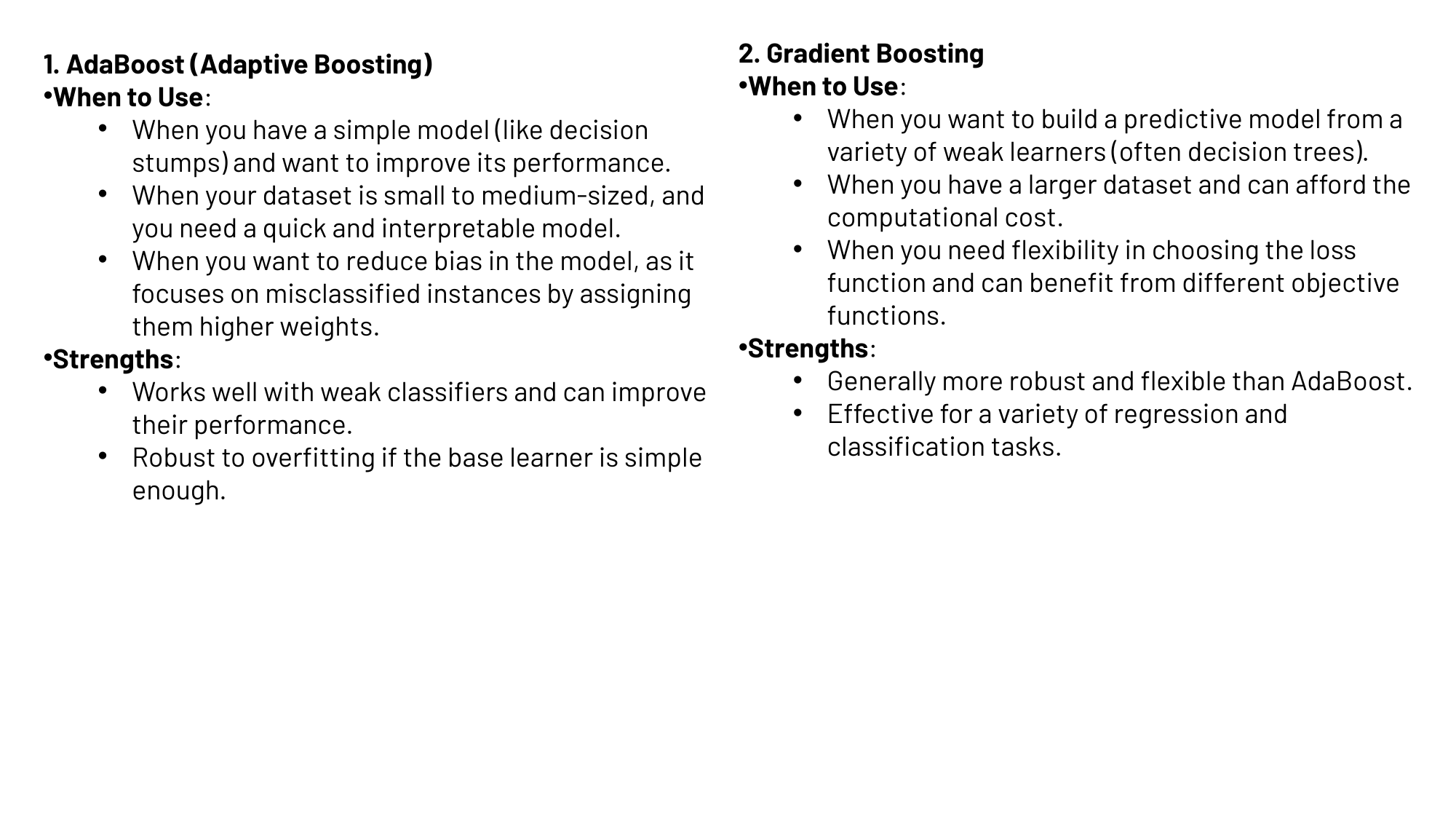

2. Gradient Boosting
When to Use:
When you want to build a predictive model from a variety of weak learners (often decision trees).
When you have a larger dataset and can afford the computational cost.
When you need flexibility in choosing the loss function and can benefit from different objective functions.
Strengths:
Generally more robust and flexible than AdaBoost.
Effective for a variety of regression and classification tasks.
1. AdaBoost (Adaptive Boosting)
When to Use:
When you have a simple model (like decision stumps) and want to improve its performance.
When your dataset is small to medium-sized, and you need a quick and interpretable model.
When you want to reduce bias in the model, as it focuses on misclassified instances by assigning them higher weights.
Strengths:
Works well with weak classifiers and can improve their performance.
Robust to overfitting if the base learner is simple enough.